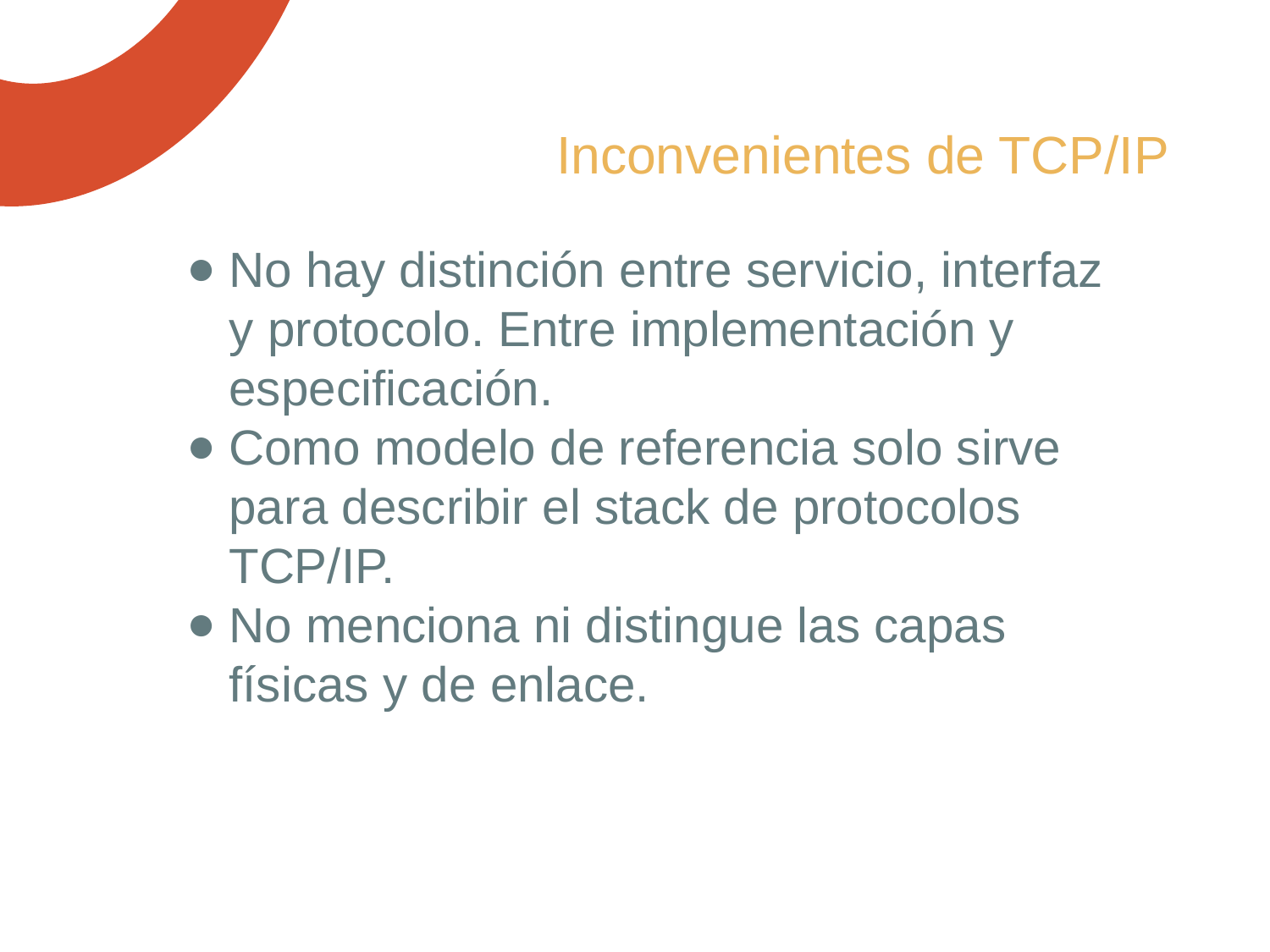

# Inconvenientes de TCP/IP
No hay distinción entre servicio, interfaz y protocolo. Entre implementación y especificación.
Como modelo de referencia solo sirve para describir el stack de protocolos TCP/IP.
No menciona ni distingue las capas físicas y de enlace.